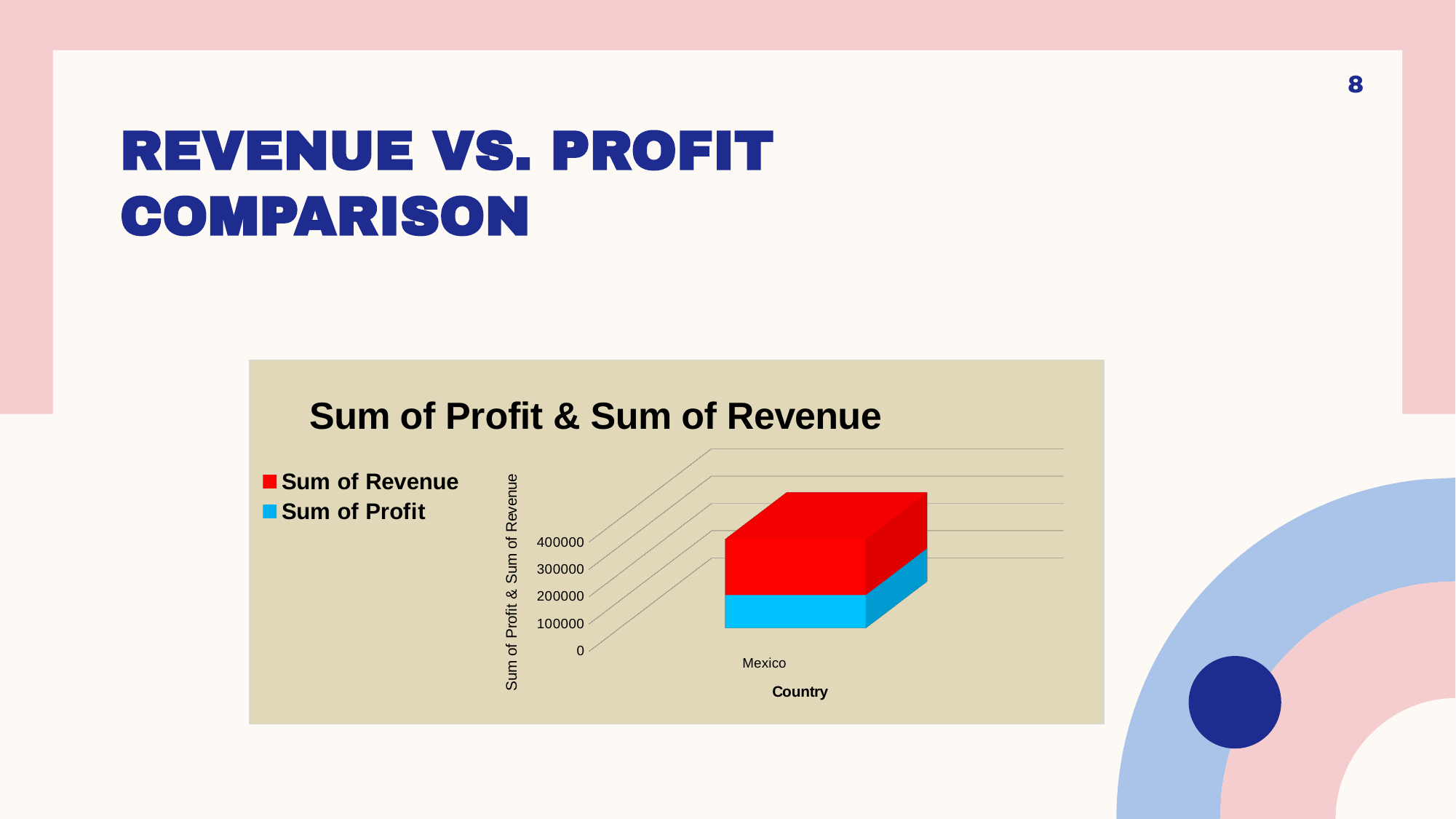

8
# Revenue vs. Profit Comparison

[unsupported chart]